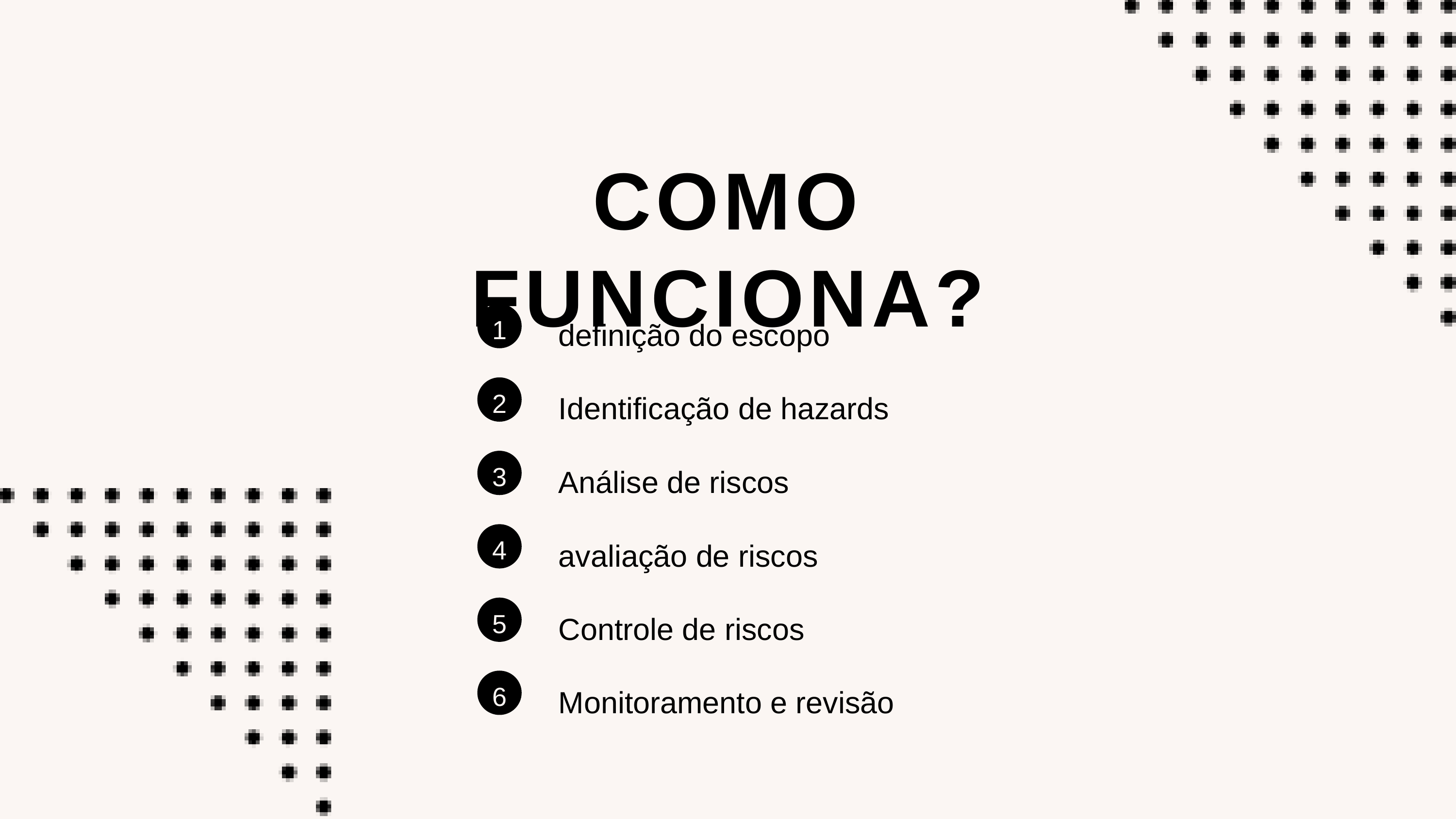

COMO FUNCIONA?
definição do escopo
1

Identificação de hazards
2

Análise de riscos
3

avaliação de riscos
4

Controle de riscos
5

Monitoramento e revisão
6